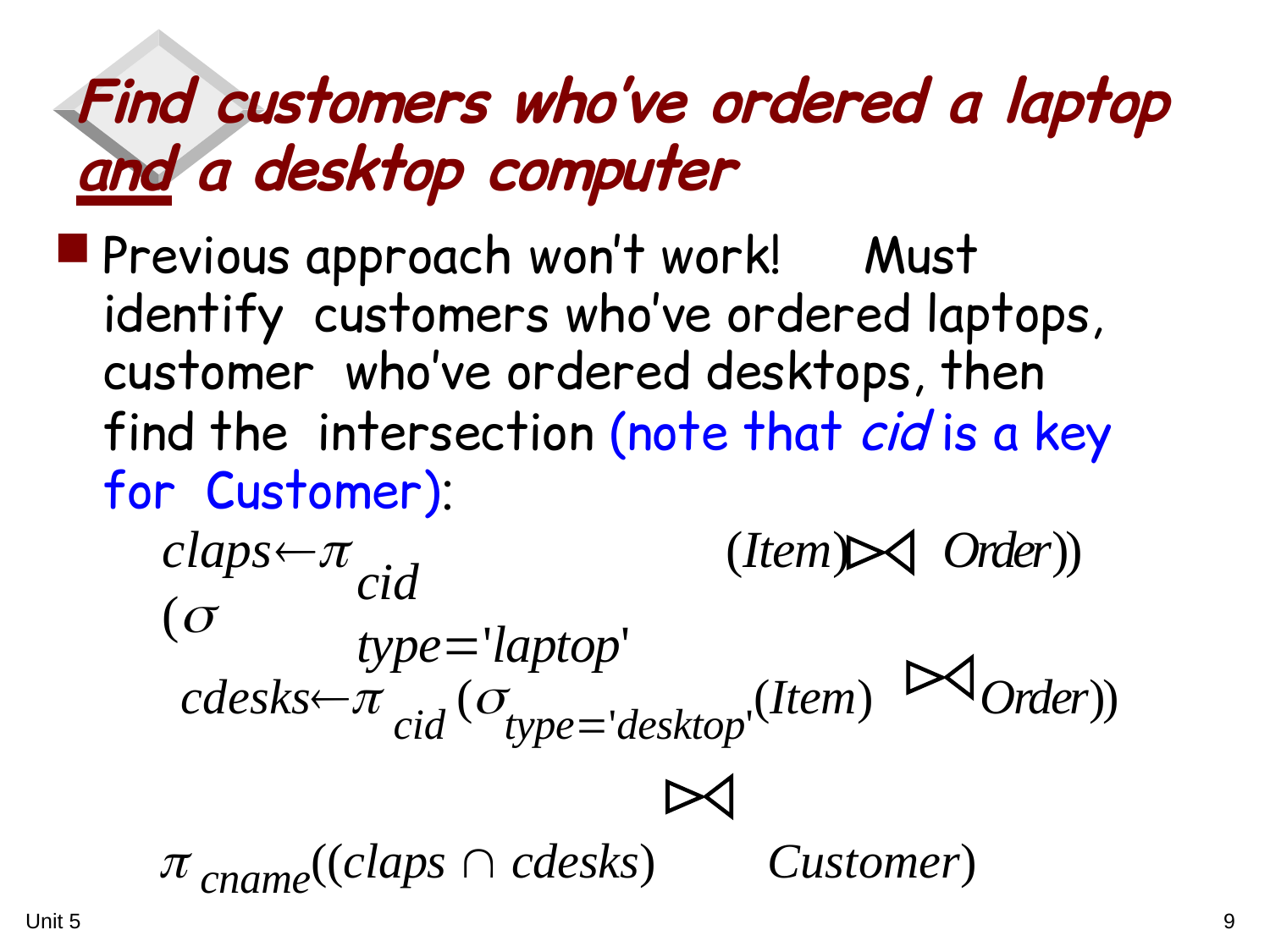

# Find customers who’ve ordered a laptop  and a desktop computer
Previous approach won’t work!	Must identify  customers who’ve ordered laptops, customer  who’ve ordered desktops, then find the  intersection (note that cid is a key for  Customer):
claps←π	(σ
(Item)               Order))

cid	type='laptop'
cdesks←π cid (σtype='desktop'(Item)                                                                                                                                                                 Order))
π cname((claps ∩ cdesks)                                                                                                                           Customer)

Unit 5
9